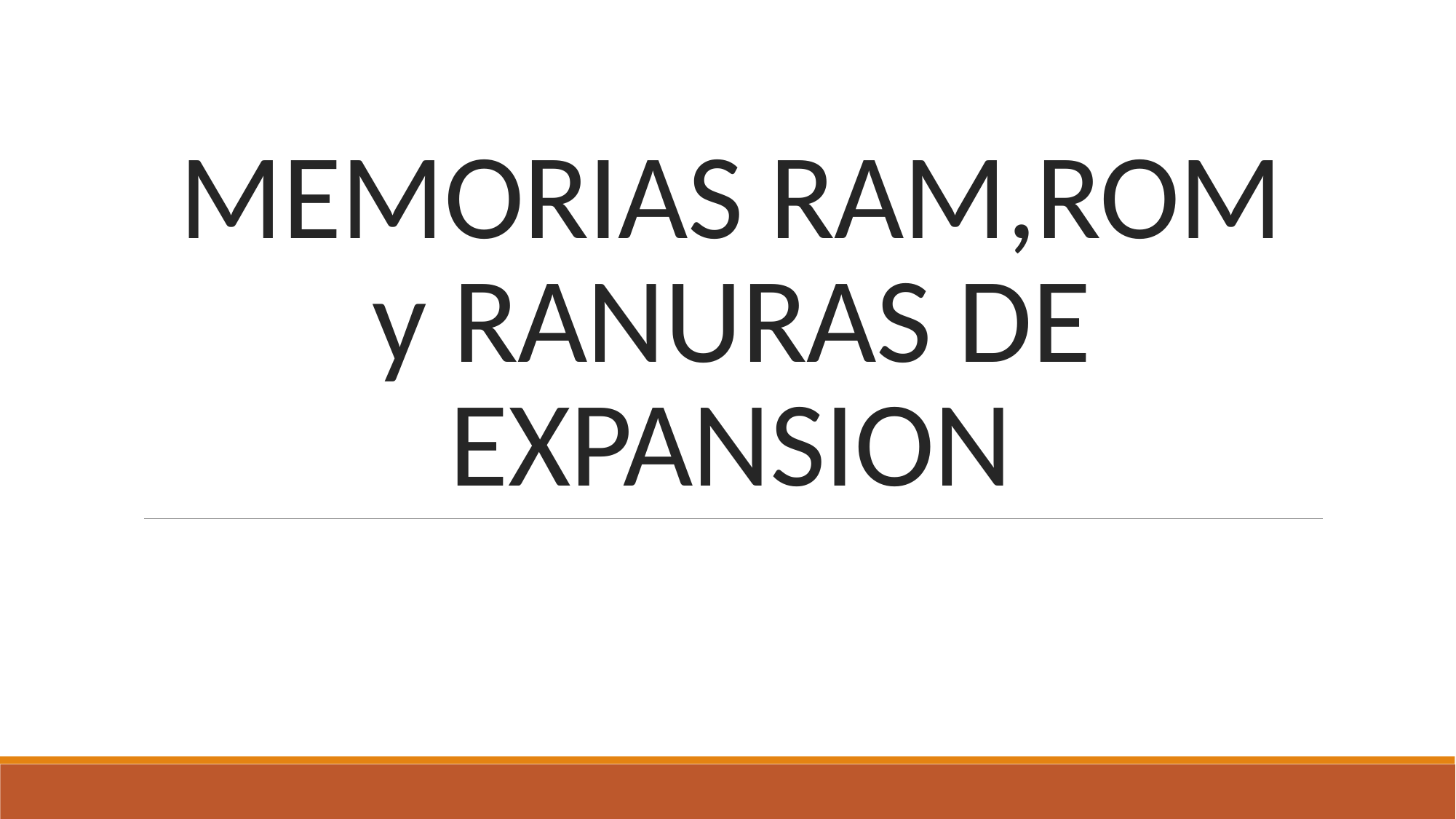

# MEMORIAS RAM,ROM y RANURAS DE EXPANSION